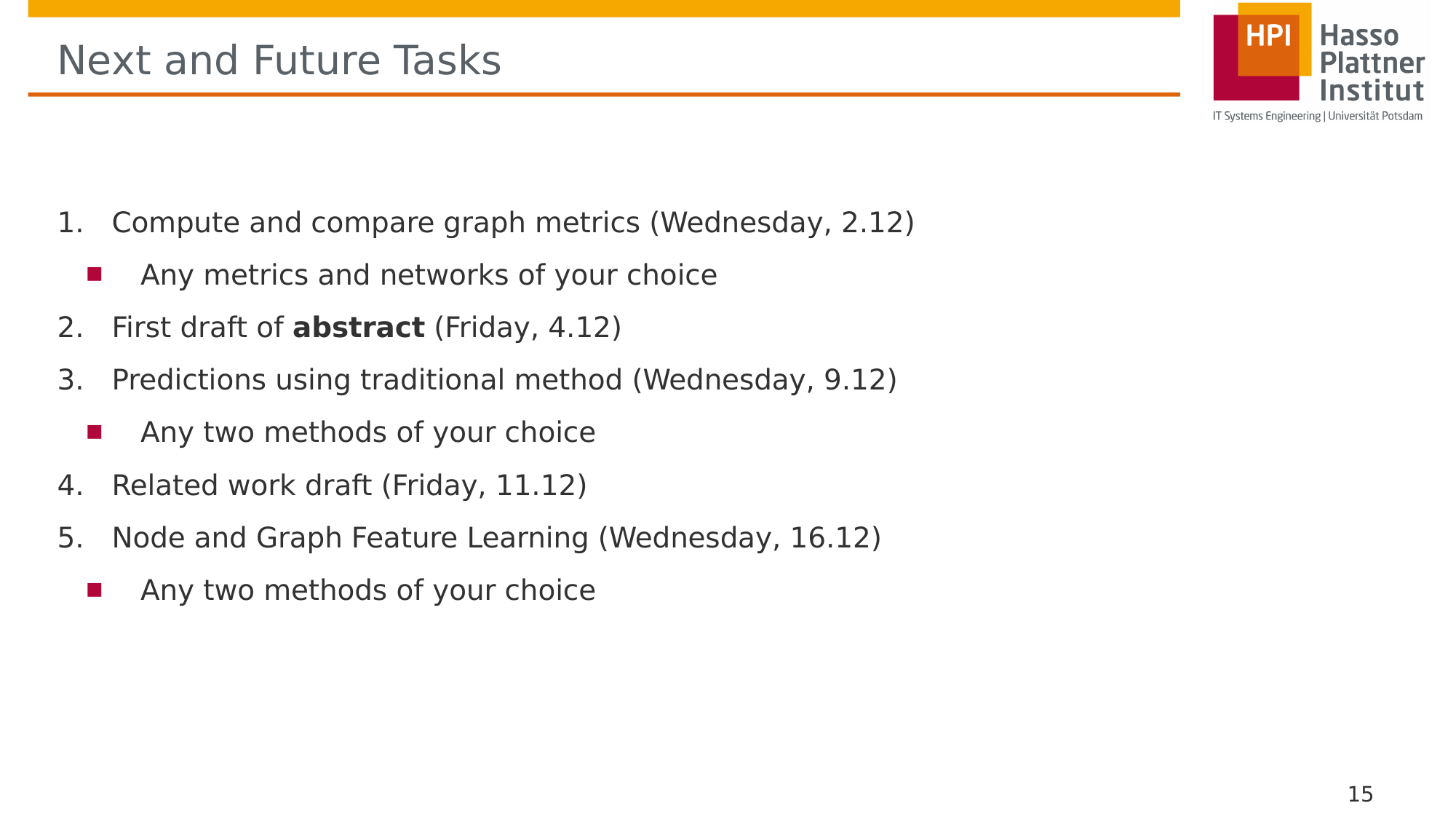

# Next and Future Tasks

Compute and compare graph metrics (Wednesday, 2.12)
Any metrics and networks of your choice
First draft of abstract (Friday, 4.12)
Predictions using traditional method (Wednesday, 9.12)
Any two methods of your choice
Related work draft (Friday, 11.12)
Node and Graph Feature Learning (Wednesday, 16.12)
Any two methods of your choice

15